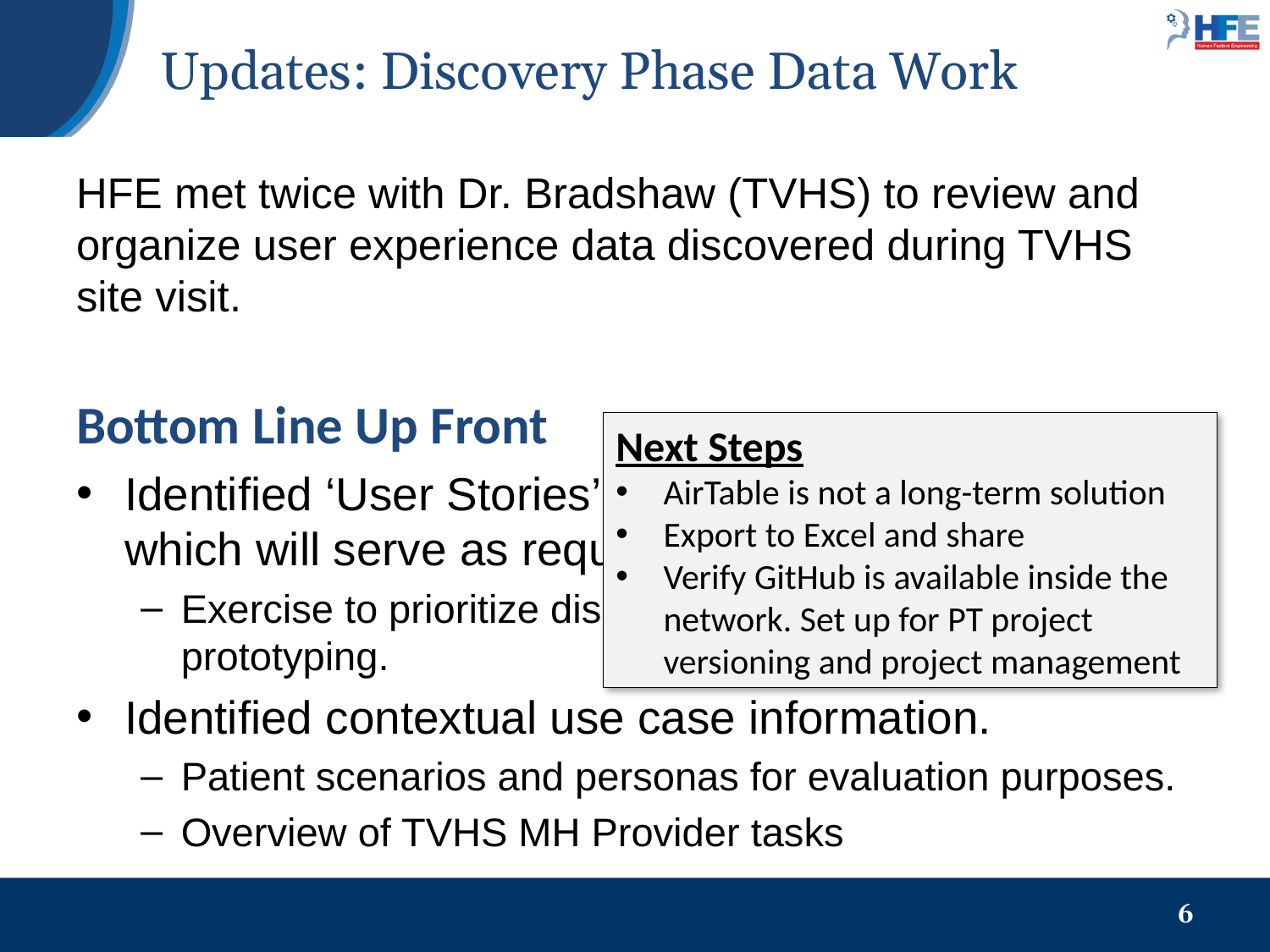

# Updates: Discovery Phase Data Work
HFE met twice with Dr. Bradshaw (TVHS) to review and organize user experience data discovered during TVHS site visit.

Bottom Line Up Front
Identified ‘User Stories’ and Design Objectives which will serve as requirements.
Exercise to prioritize discovered data for rapid prototyping.
Identified contextual use case information.
Patient scenarios and personas for evaluation purposes.
Overview of TVHS MH Provider tasks

Next Steps
AirTable is not a long-term solution
Export to Excel and share
Verify GitHub is available inside the network. Set up for PT project versioning and project management
6